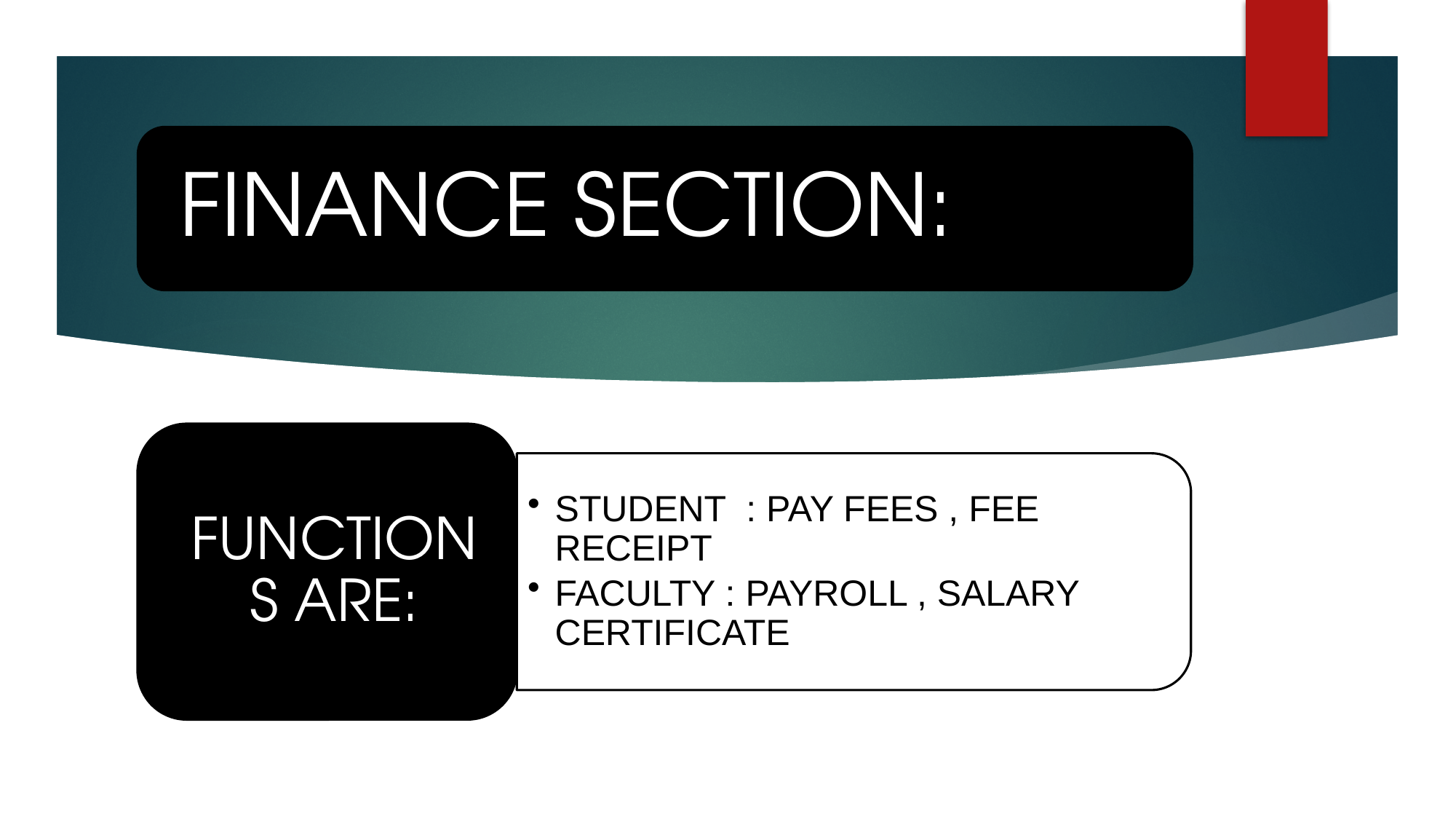

FINANCE SECTION:
STUDENT  : PAY FEES , FEE RECEIPT
FACULTY : PAYROLL , SALARY CERTIFICATE
FUNCTIONS ARE: